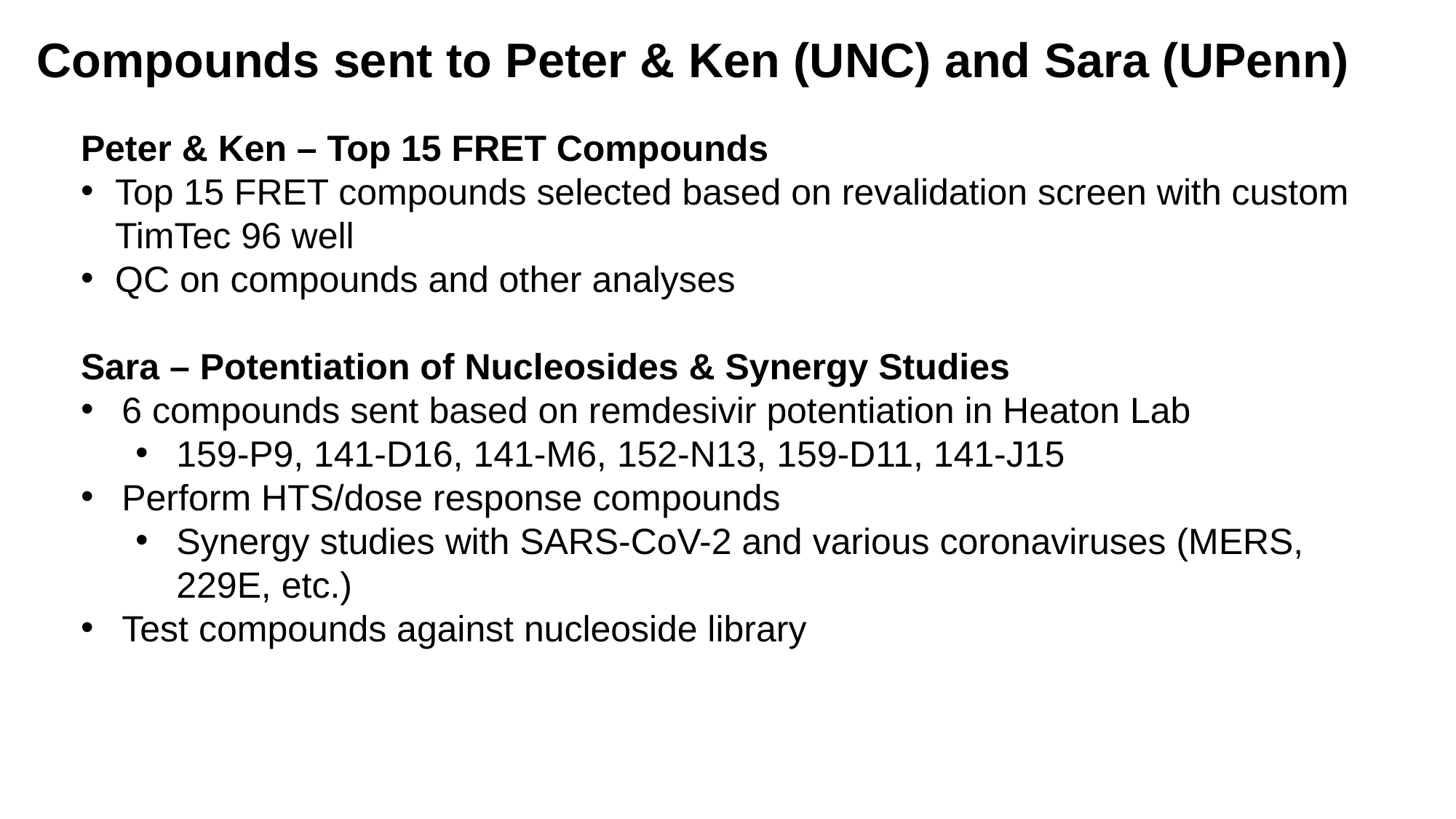

Compounds sent to Peter & Ken (UNC) and Sara (UPenn)

Peter & Ken – Top 15 FRET Compounds
Top 15 FRET compounds selected based on revalidation screen with custom TimTec 96 well
QC on compounds and other analyses

Sara – Potentiation of Nucleosides & Synergy Studies
6 compounds sent based on remdesivir potentiation in Heaton Lab
159-P9, 141-D16, 141-M6, 152-N13, 159-D11, 141-J15
Perform HTS/dose response compounds
Synergy studies with SARS-CoV-2 and various coronaviruses (MERS, 229E, etc.)
Test compounds against nucleoside library